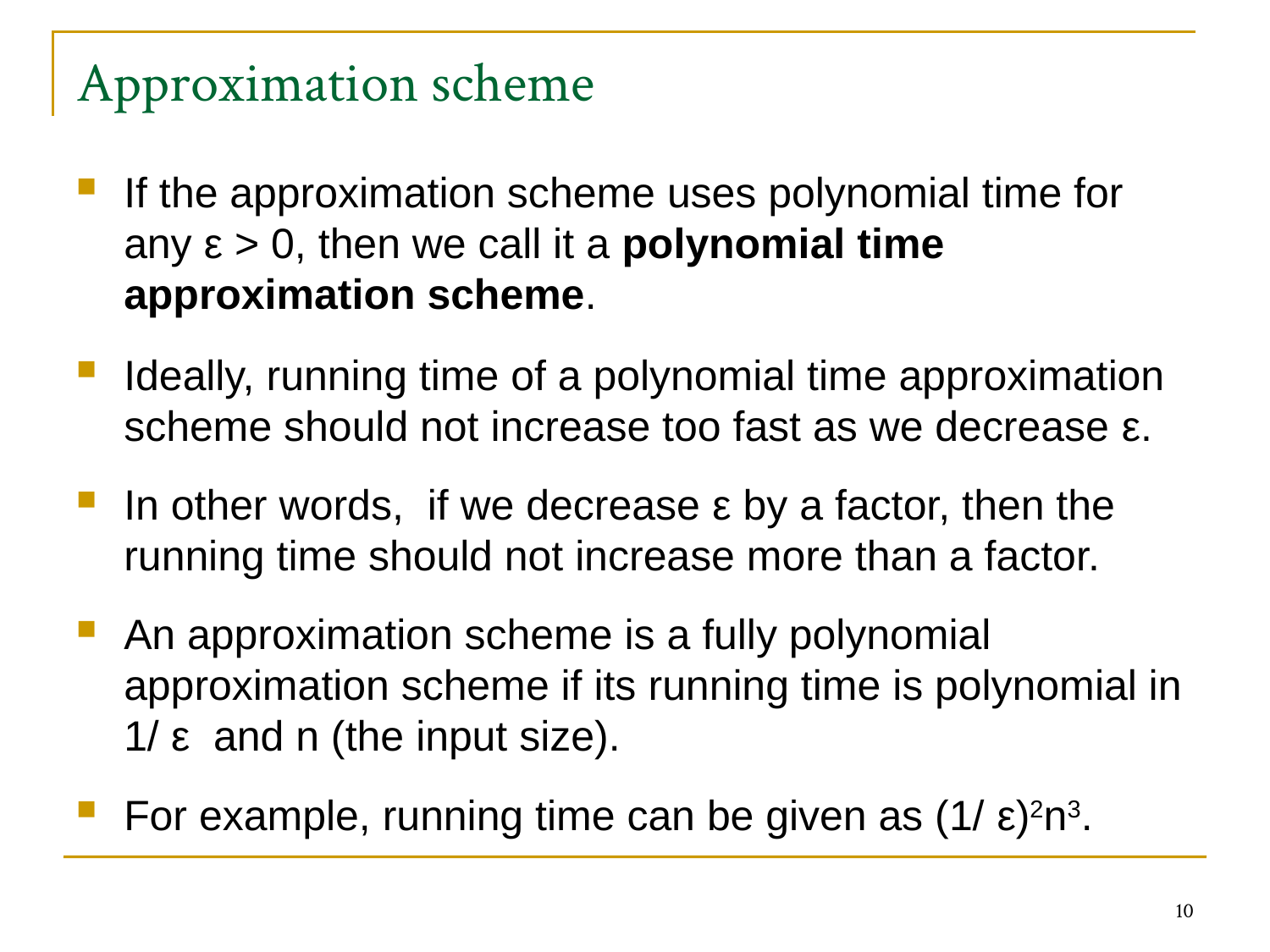

# Approximation scheme
If the approximation scheme uses polynomial time for any ε > 0, then we call it a polynomial time approximation scheme.

Ideally, running time of a polynomial time approximation scheme should not increase too fast as we decrease ε.

In other words,  if we decrease ε by a factor, then the running time should not increase more than a factor.

An approximation scheme is a fully polynomial approximation scheme if its running time is polynomial in 1/ ε  and n (the input size).

For example, running time can be given as (1/ ε)2n3.
10